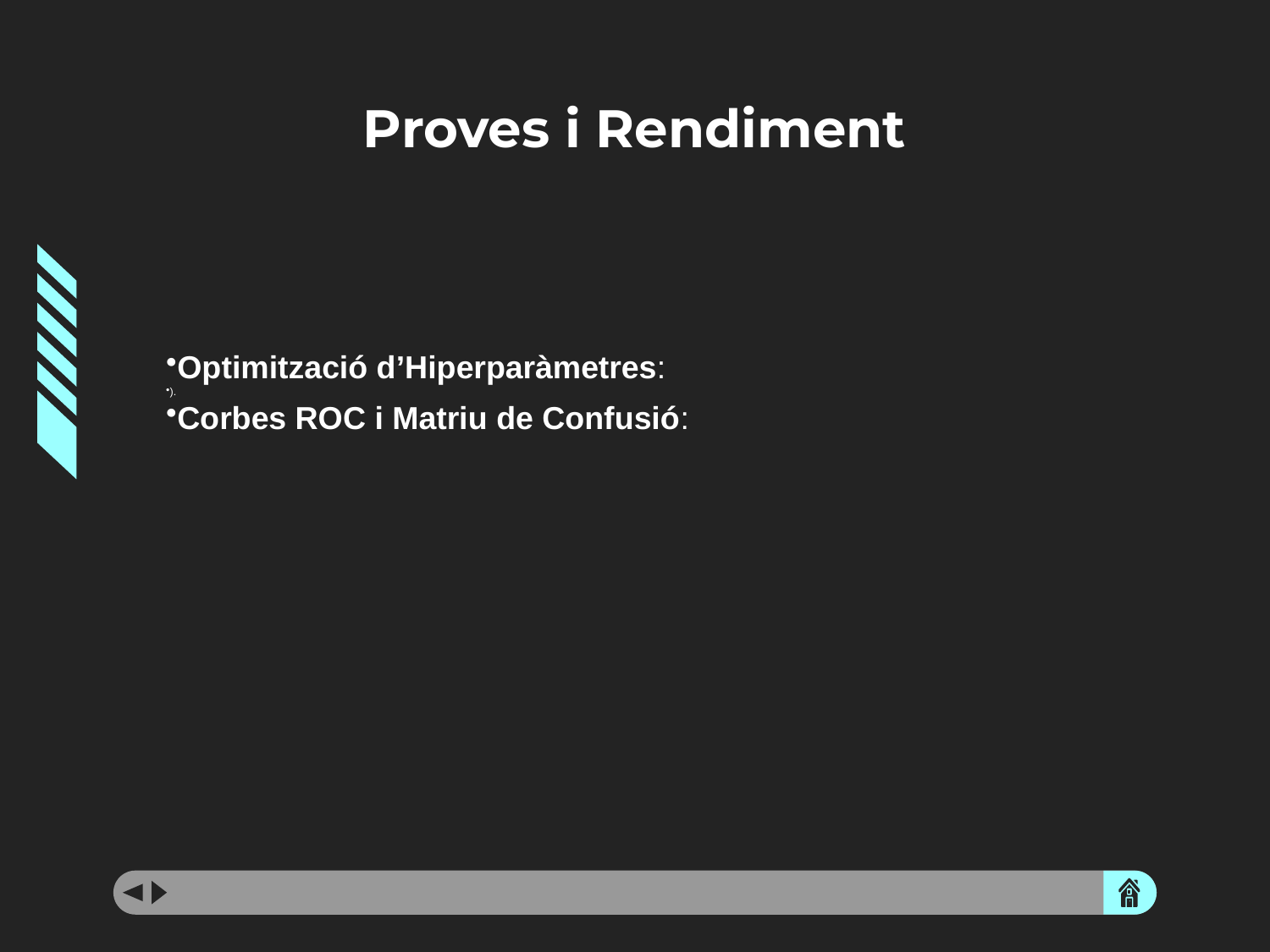

# Proves i Rendiment

Optimització d’Hiperparàmetres:
).
Corbes ROC i Matriu de Confusió: